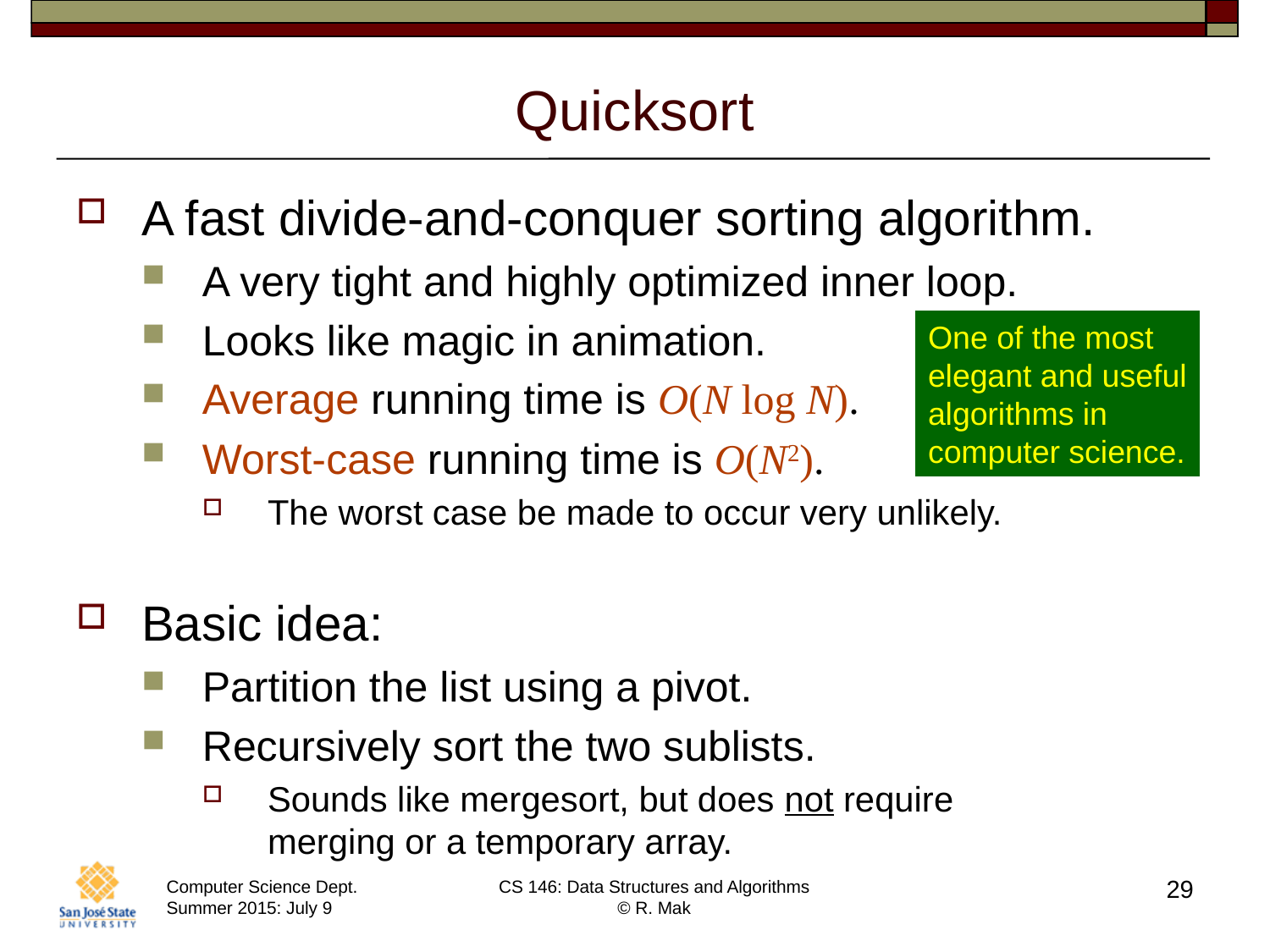

# Quicksort
A fast divide-and-conquer sorting algorithm.
A very tight and highly optimized inner loop.
Looks like magic in animation.
Average running time is O(N log N).
Worst-case running time is O(N2).
The worst case be made to occur very unlikely.

Basic idea:
Partition the list using a pivot.
Recursively sort the two sublists.
Sounds like mergesort, but does not require
merging or a temporary array.
One of the most
elegant and useful
algorithms in
computer science.
29